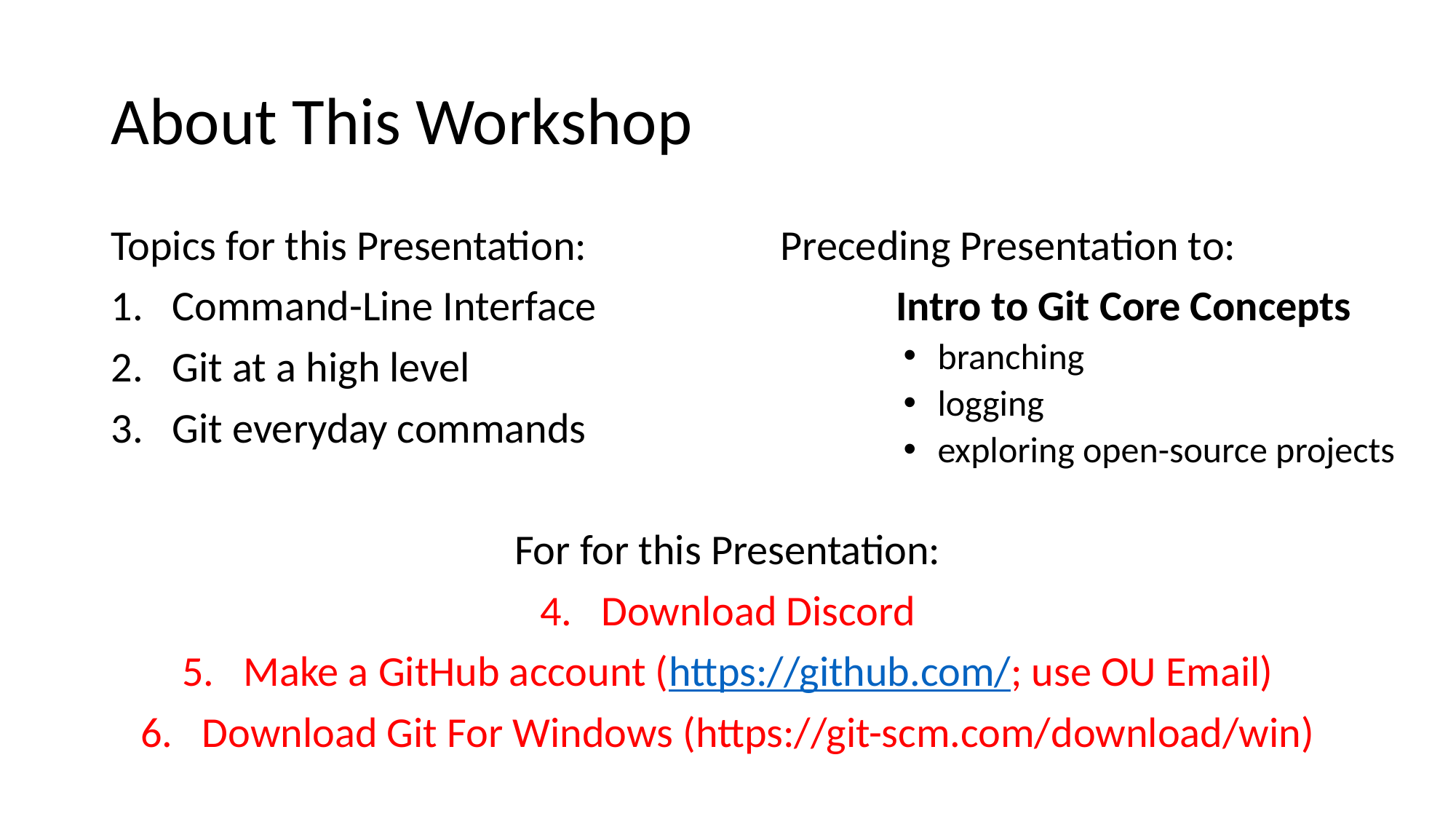

# About This Workshop
Preceding Presentation to:
Intro to Git Core Concepts
branching
logging
exploring open-source projects

Topics for this Presentation:
Command-Line Interface
Git at a high level
Git everyday commands

For for this Presentation:
Download Discord
Make a GitHub account (https://github.com/; use OU Email)
Download Git For Windows (https://git-scm.com/download/win)